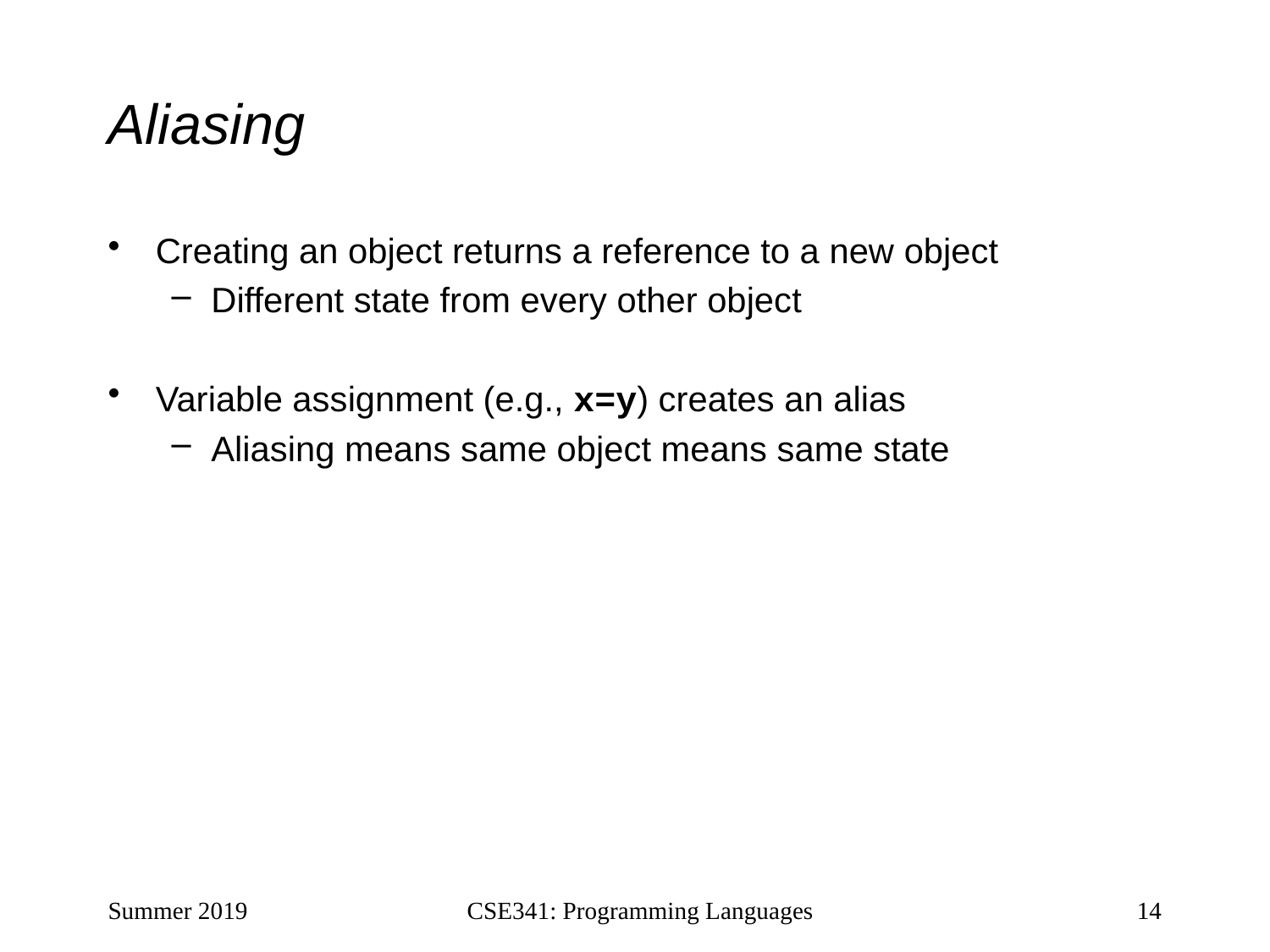

# Aliasing
Creating an object returns a reference to a new object
Different state from every other object

Variable assignment (e.g., x=y) creates an alias
Aliasing means same object means same state
Summer 2019
CSE341: Programming Languages
14